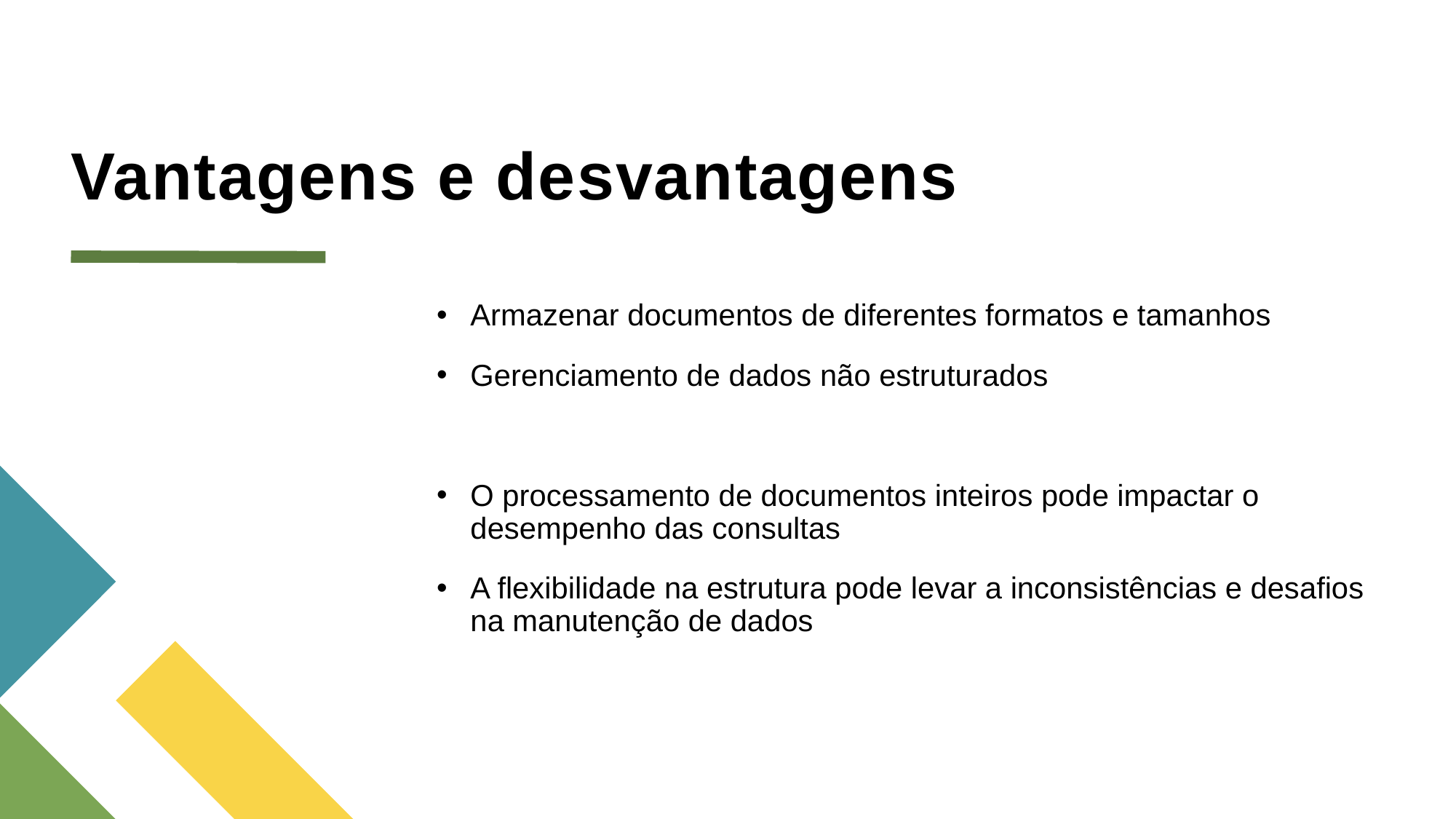

# Vantagens e desvantagens
Armazenar documentos de diferentes formatos e tamanhos
Gerenciamento de dados não estruturados

O processamento de documentos inteiros pode impactar o desempenho das consultas
A flexibilidade na estrutura pode levar a inconsistências e desafios na manutenção de dados